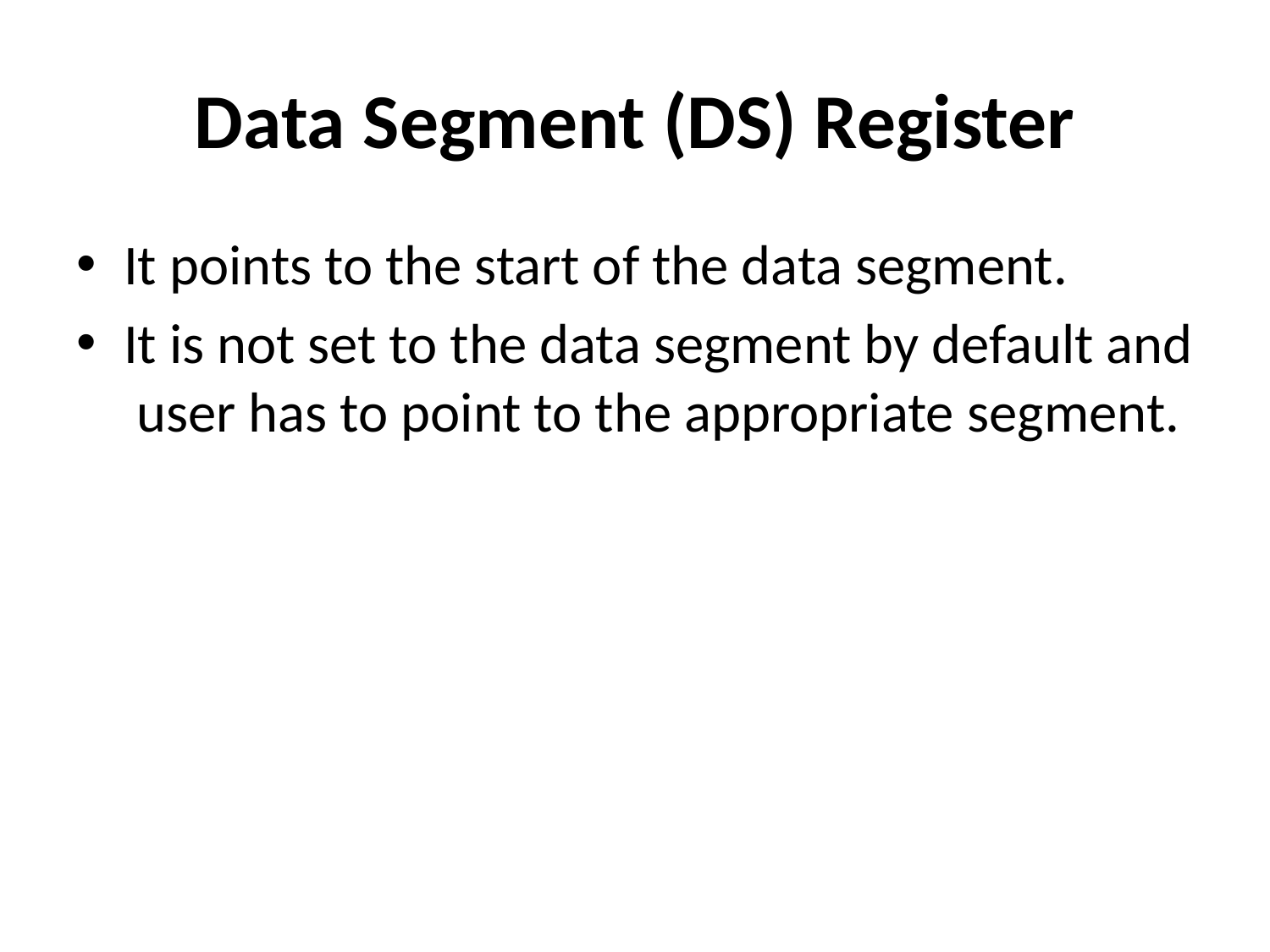

# Data Segment (DS) Register
It points to the start of the data segment.
It is not set to the data segment by default and  user has to point to the appropriate segment.